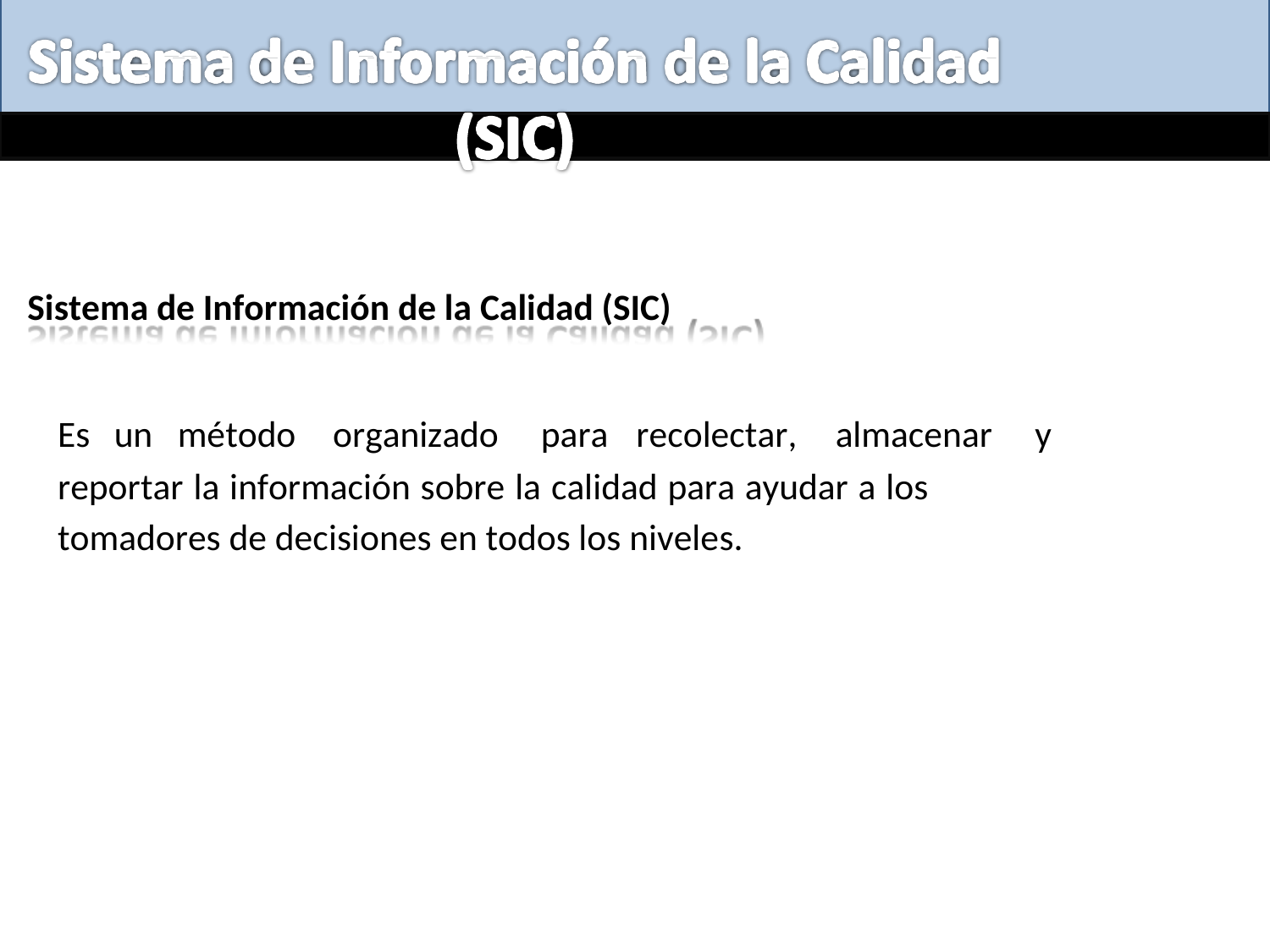

Sistema de Información de la Calidad (SIC)

Es	un	método	organizado	para	recolectar,	almacenar	y
reportar la información sobre la calidad para ayudar a los
tomadores de decisiones en todos los niveles.